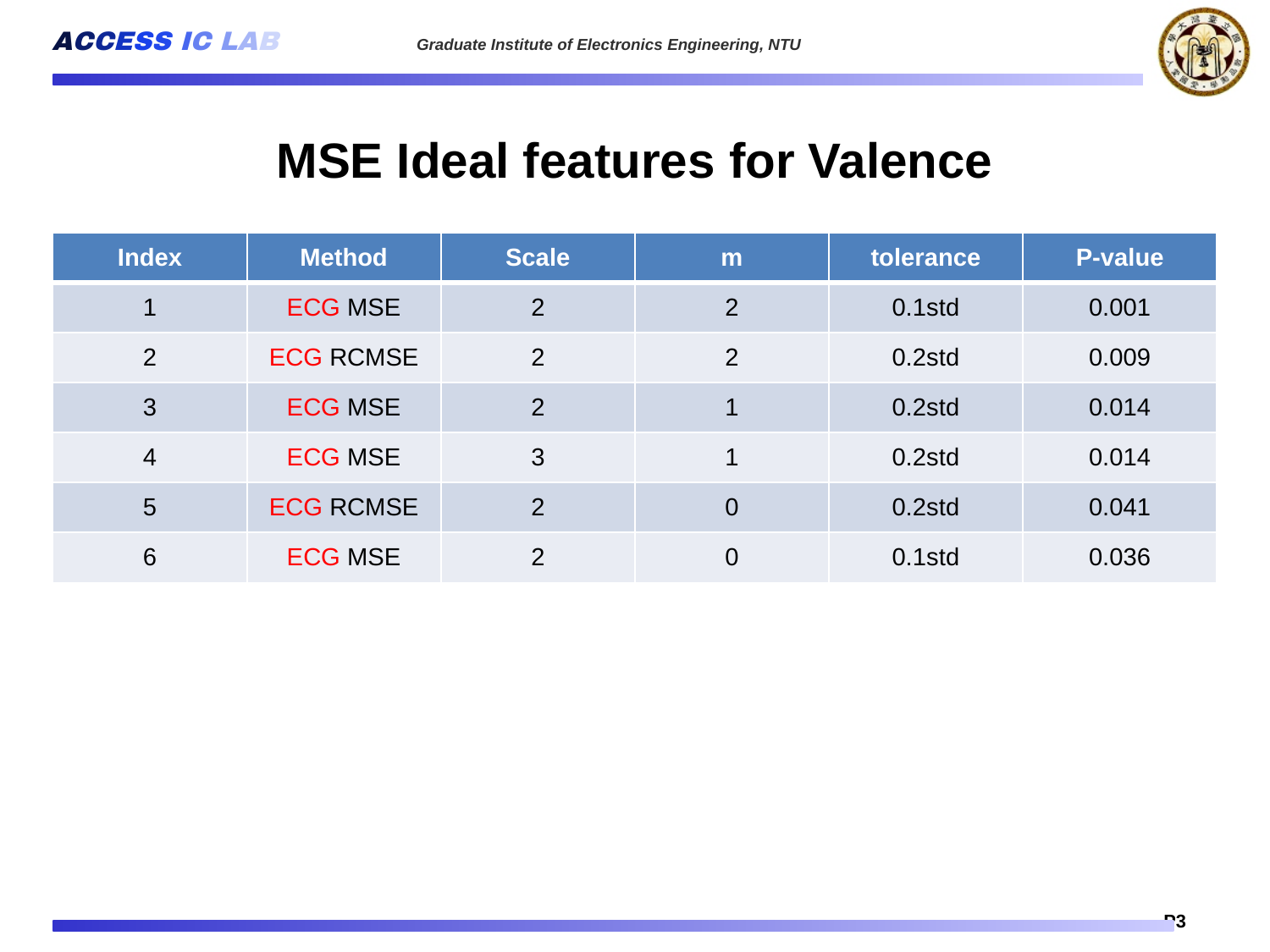

# MSE Ideal features for Valence
| Index | Method | Scale | m | tolerance | P-value |
| --- | --- | --- | --- | --- | --- |
| 1 | ECG MSE | 2 | 2 | 0.1std | 0.001 |
| 2 | ECG RCMSE | 2 | 2 | 0.2std | 0.009 |
| 3 | ECG MSE | 2 | 1 | 0.2std | 0.014 |
| 4 | ECG MSE | 3 | 1 | 0.2std | 0.014 |
| 5 | ECG RCMSE | 2 | 0 | 0.2std | 0.041 |
| 6 | ECG MSE | 2 | 0 | 0.1std | 0.036 |